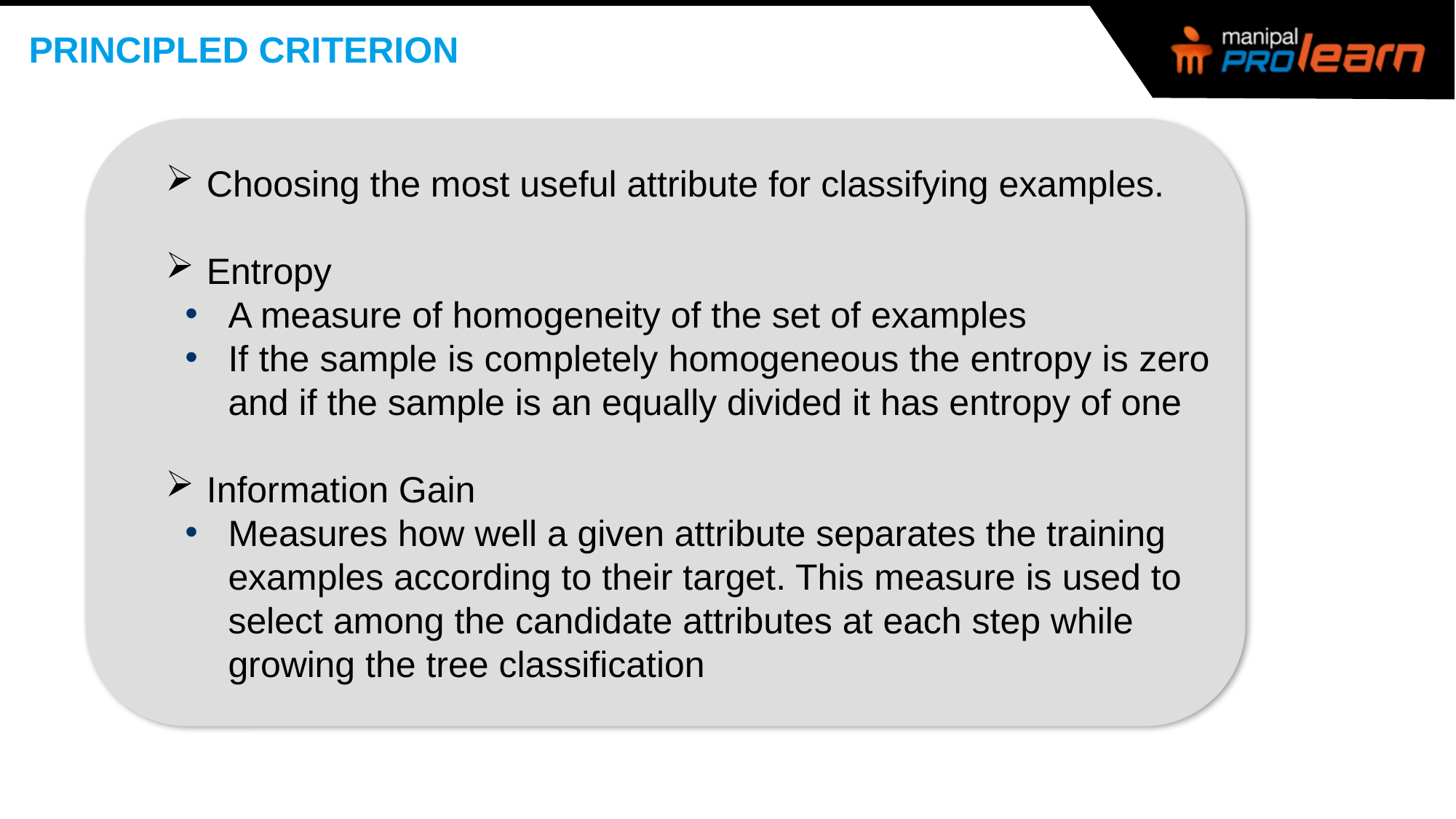

PRINCIPLED CRITERION

Choosing the most useful attribute for classifying examples.

Entropy
A measure of homogeneity of the set of examples
If the sample is completely homogeneous the entropy is zero and if the sample is an equally divided it has entropy of one

Information Gain
Measures how well a given attribute separates the training examples according to their target. This measure is used to select among the candidate attributes at each step while growing the tree classification